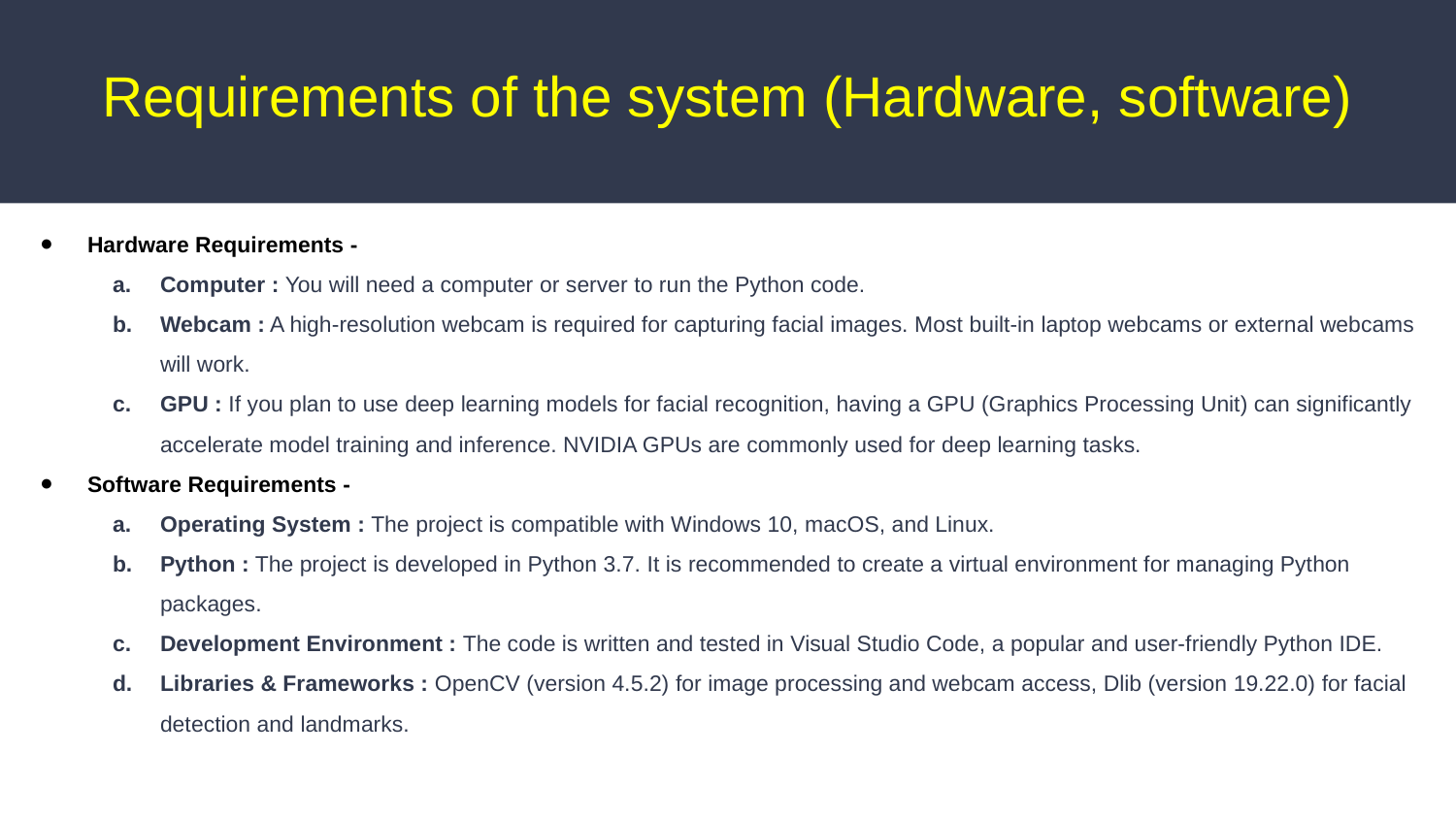

# Requirements of the system (Hardware, software)

Hardware Requirements -
Computer : You will need a computer or server to run the Python code.
Webcam : A high-resolution webcam is required for capturing facial images. Most built-in laptop webcams or external webcams will work.
GPU : If you plan to use deep learning models for facial recognition, having a GPU (Graphics Processing Unit) can significantly accelerate model training and inference. NVIDIA GPUs are commonly used for deep learning tasks.
Software Requirements -
Operating System : The project is compatible with Windows 10, macOS, and Linux.
Python : The project is developed in Python 3.7. It is recommended to create a virtual environment for managing Python packages.
Development Environment : The code is written and tested in Visual Studio Code, a popular and user-friendly Python IDE.
Libraries & Frameworks : OpenCV (version 4.5.2) for image processing and webcam access, Dlib (version 19.22.0) for facial detection and landmarks.